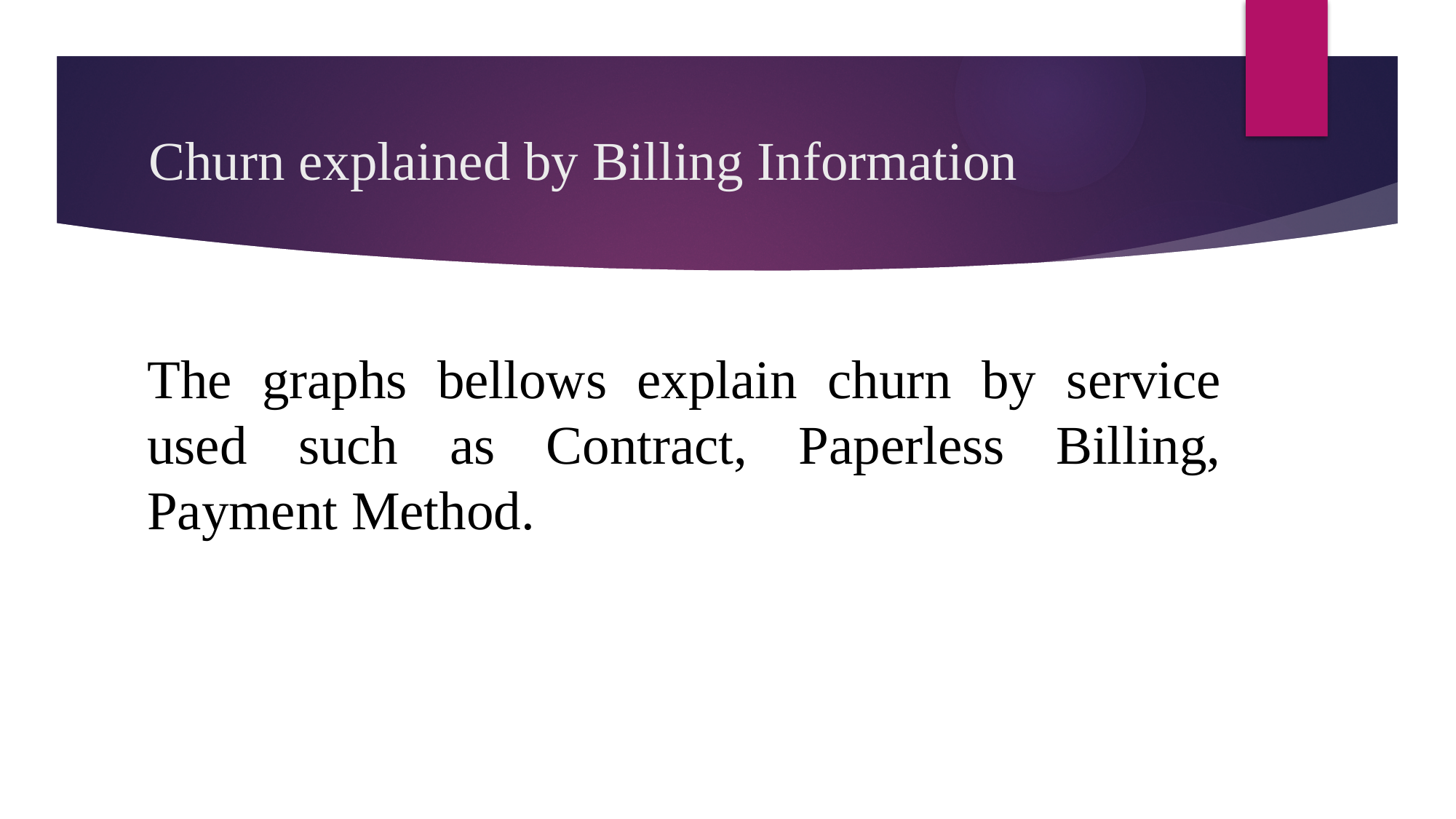

# Churn explained by Billing Information
The graphs bellows explain churn by service used such as Contract, Paperless Billing, Payment Method.